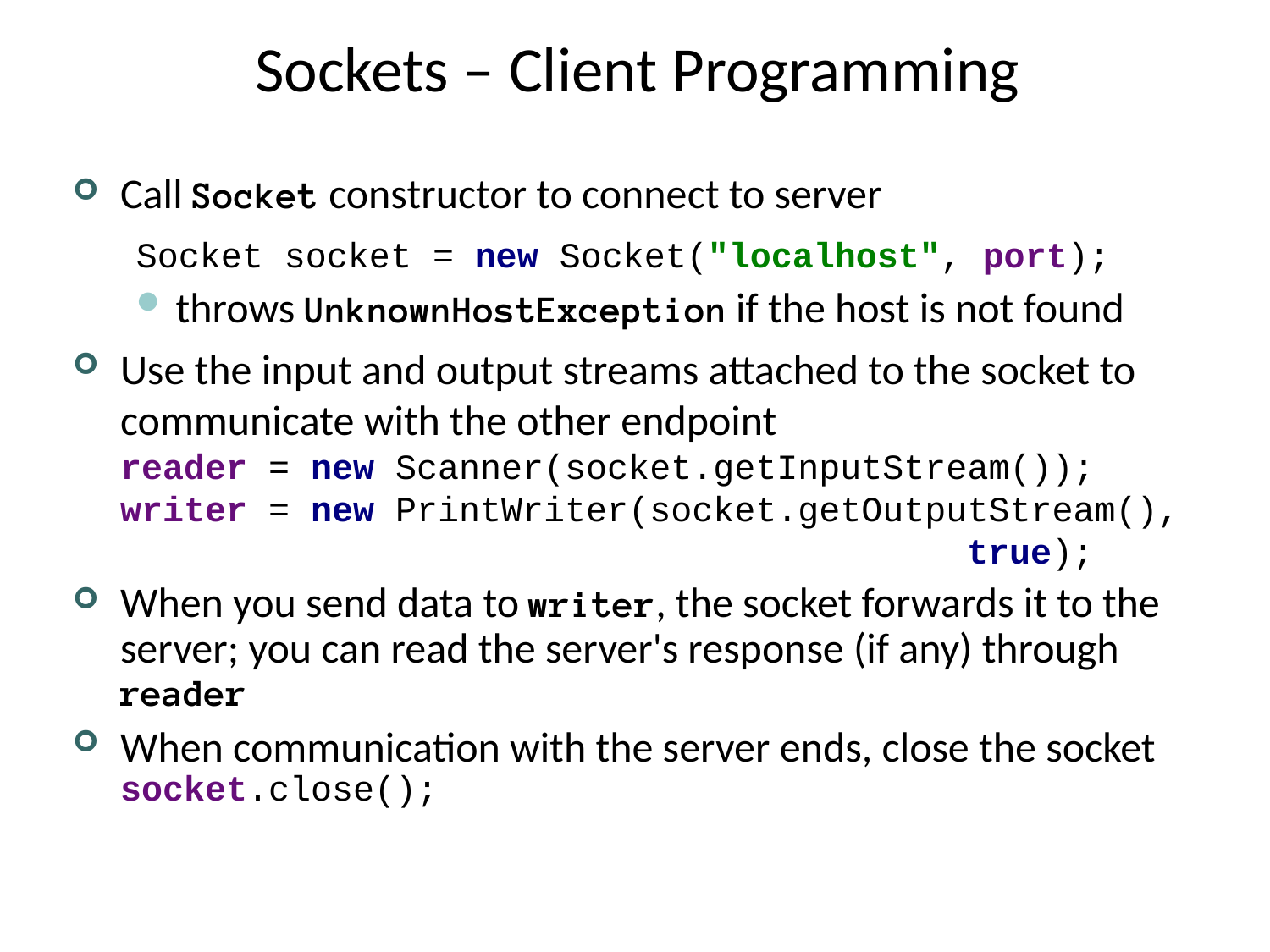

# Sockets – Client Programming
Call Socket constructor to connect to server
Socket socket = new Socket("localhost", port);
throws UnknownHostException if the host is not found
Use the input and output streams attached to the socket to communicate with the other endpoint
reader = new Scanner(socket.getInputStream());
writer = new PrintWriter(socket.getOutputStream(),
                                        true);
When you send data to writer, the socket forwards it to the server; you can read the server's response (if any) through reader
When communication with the server ends, close the socket  socket.close();